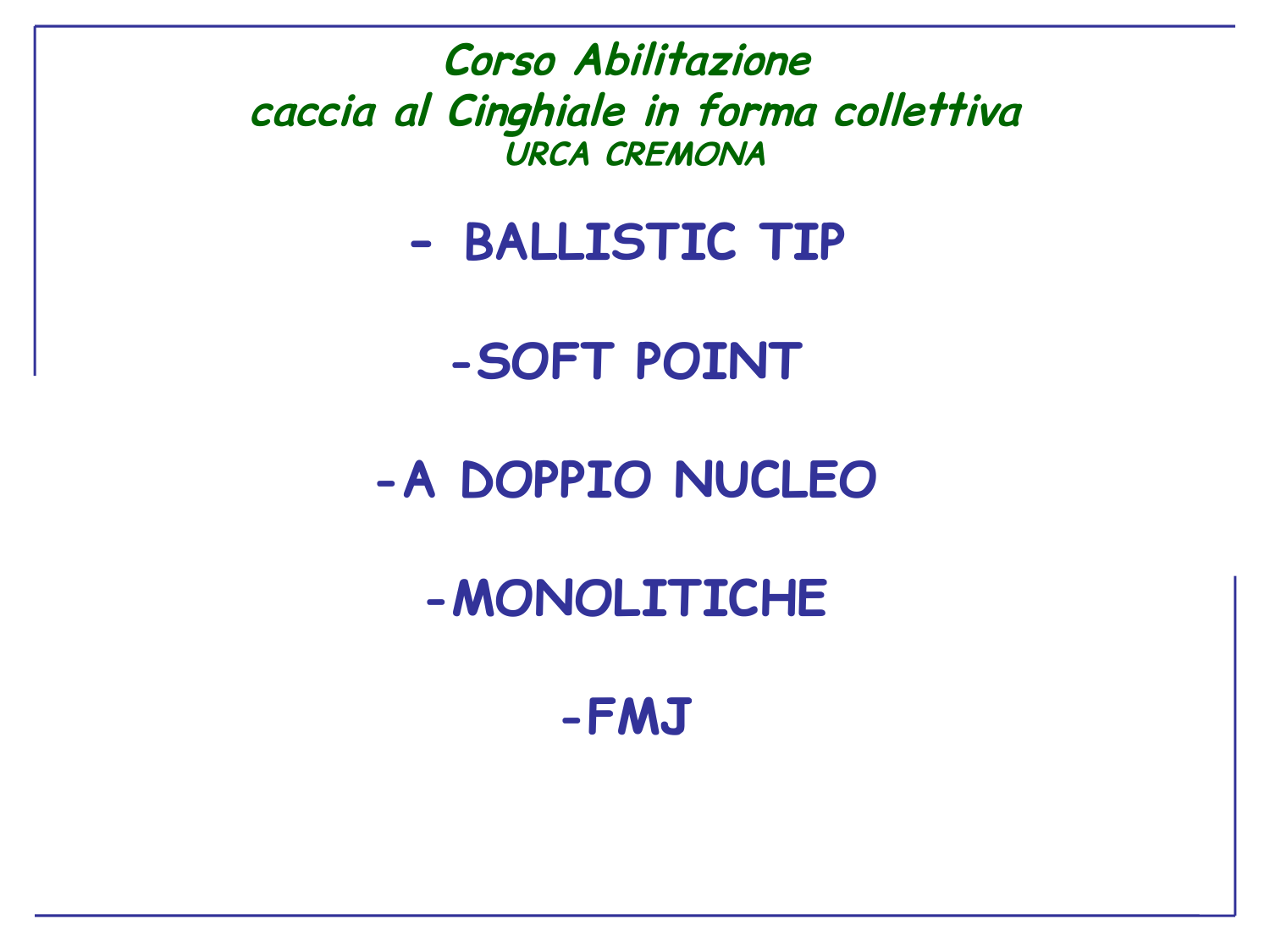

# - BALLISTIC TIP -SOFT POINT -A DOPPIO NUCLEO -MONOLITICHE -FMJ